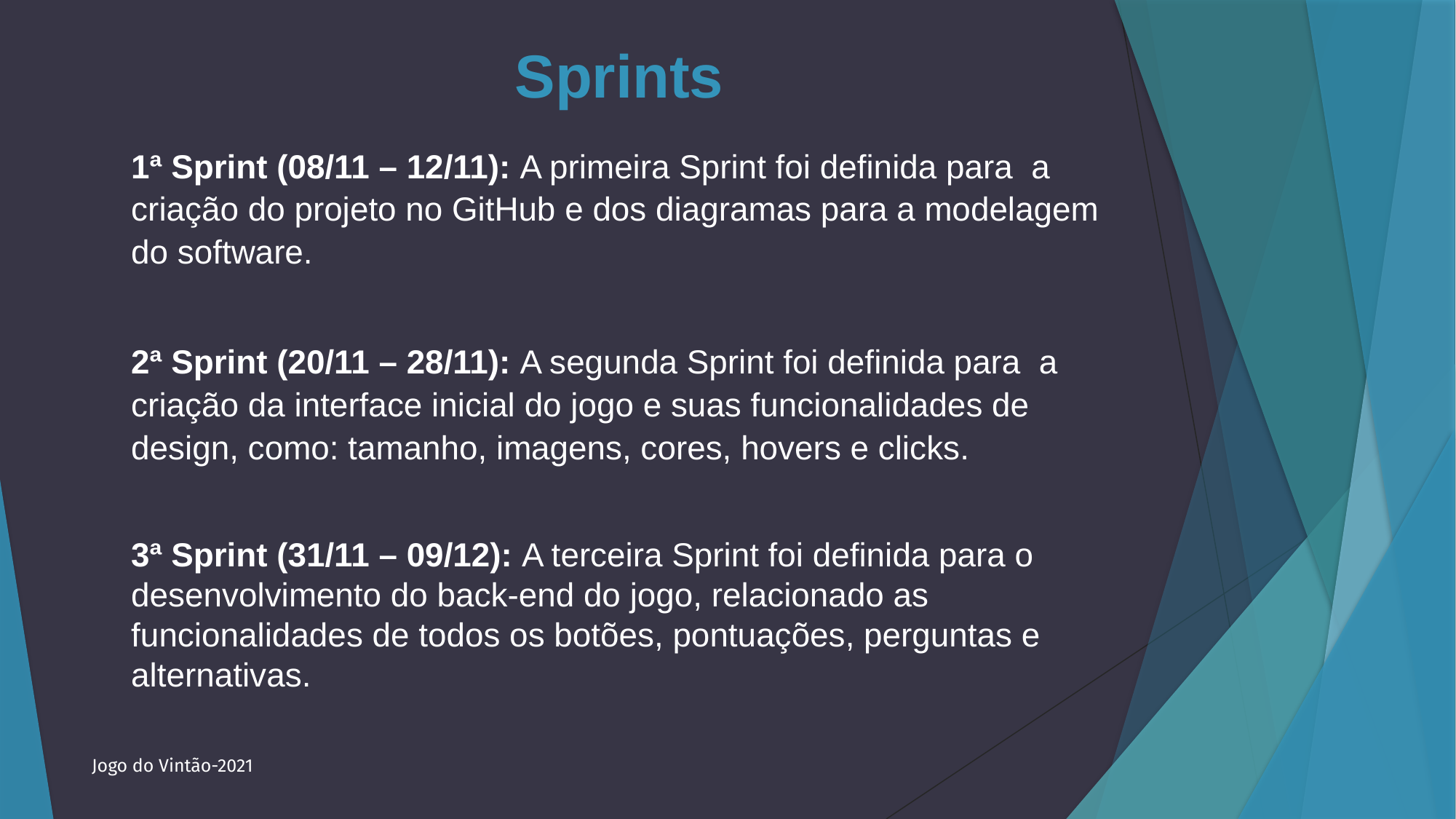

# Sprints
1ª Sprint (08/11 – 12/11): A primeira Sprint foi definida para  a criação do projeto no GitHub e dos diagramas para a modelagem do software.

2ª Sprint (20/11 – 28/11): A segunda Sprint foi definida para  a criação da interface inicial do jogo e suas funcionalidades de design, como: tamanho, imagens, cores, hovers e clicks.

3ª Sprint (31/11 – 09/12): A terceira Sprint foi definida para o desenvolvimento do back-end do jogo, relacionado as funcionalidades de todos os botões, pontuações, perguntas e alternativas.
Jogo do Vintão-2021